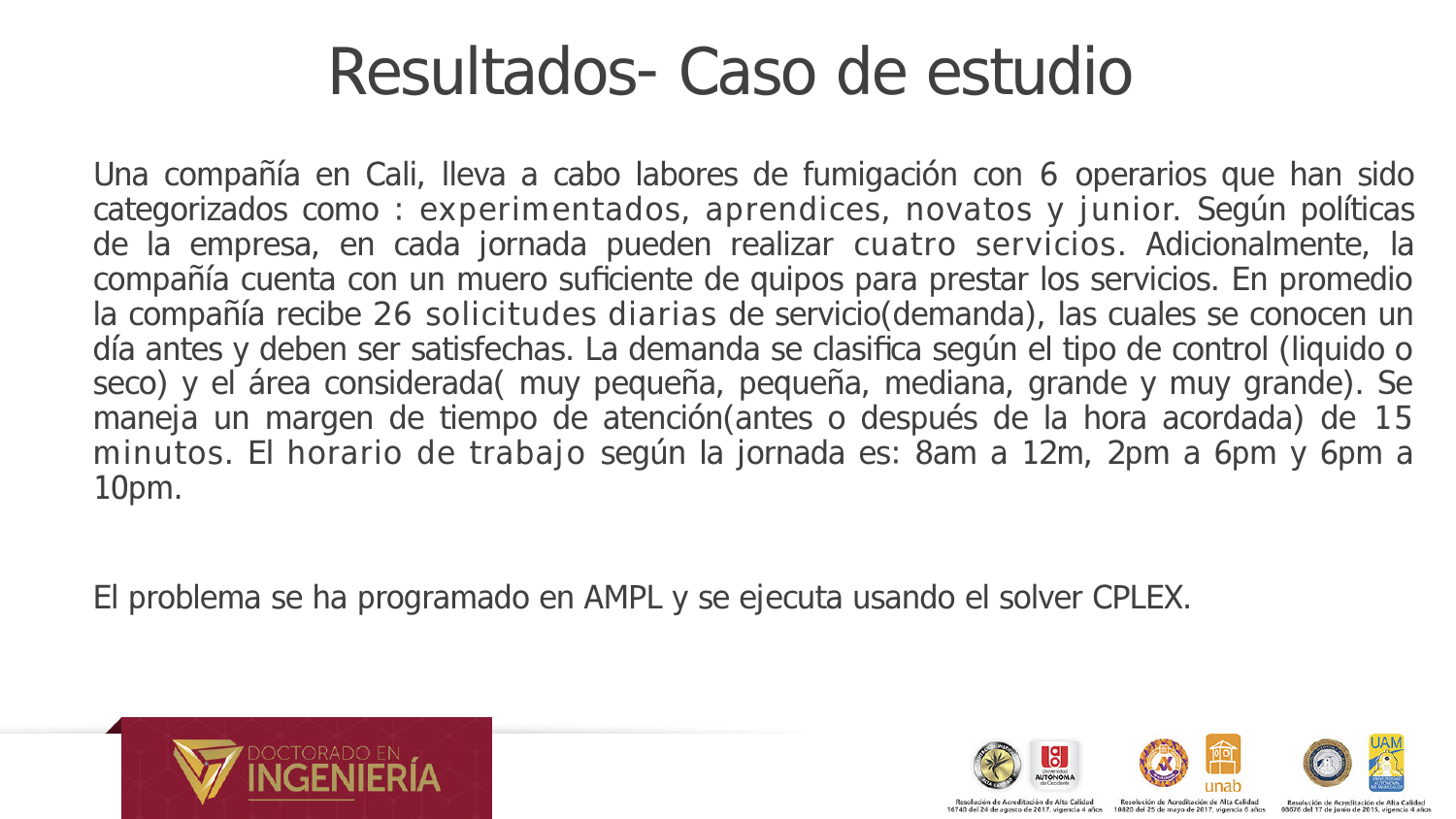

# Resultados- Caso de estudio
Una compañía en Cali, lleva a cabo labores de fumigación con 6 operarios que han sido categorizados como : experimentados, aprendices, novatos y junior. Según políticas de la empresa, en cada jornada pueden realizar cuatro servicios. Adicionalmente, la compañía cuenta con un muero suficiente de quipos para prestar los servicios. En promedio la compañía recibe 26 solicitudes diarias de servicio(demanda), las cuales se conocen un día antes y deben ser satisfechas. La demanda se clasifica según el tipo de control (liquido o seco) y el área considerada( muy pequeña, pequeña, mediana, grande y muy grande). Se maneja un margen de tiempo de atención(antes o después de la hora acordada) de 15 minutos. El horario de trabajo según la jornada es: 8am a 12m, 2pm a 6pm y 6pm a 10pm.

El problema se ha programado en AMPL y se ejecuta usando el solver CPLEX.